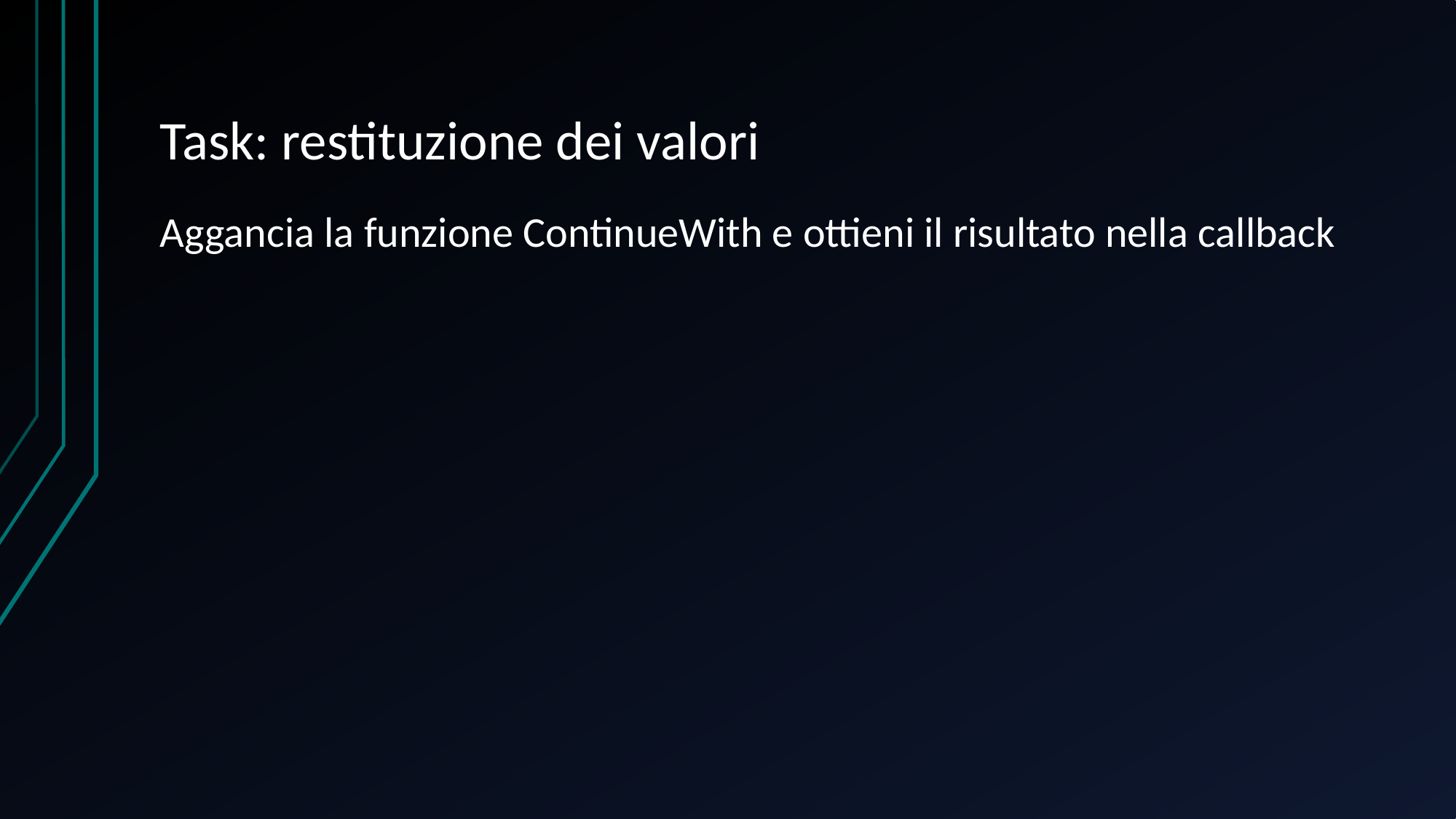

# Task: restituzione dei valori
Aggancia la funzione ContinueWith e ottieni il risultato nella callback